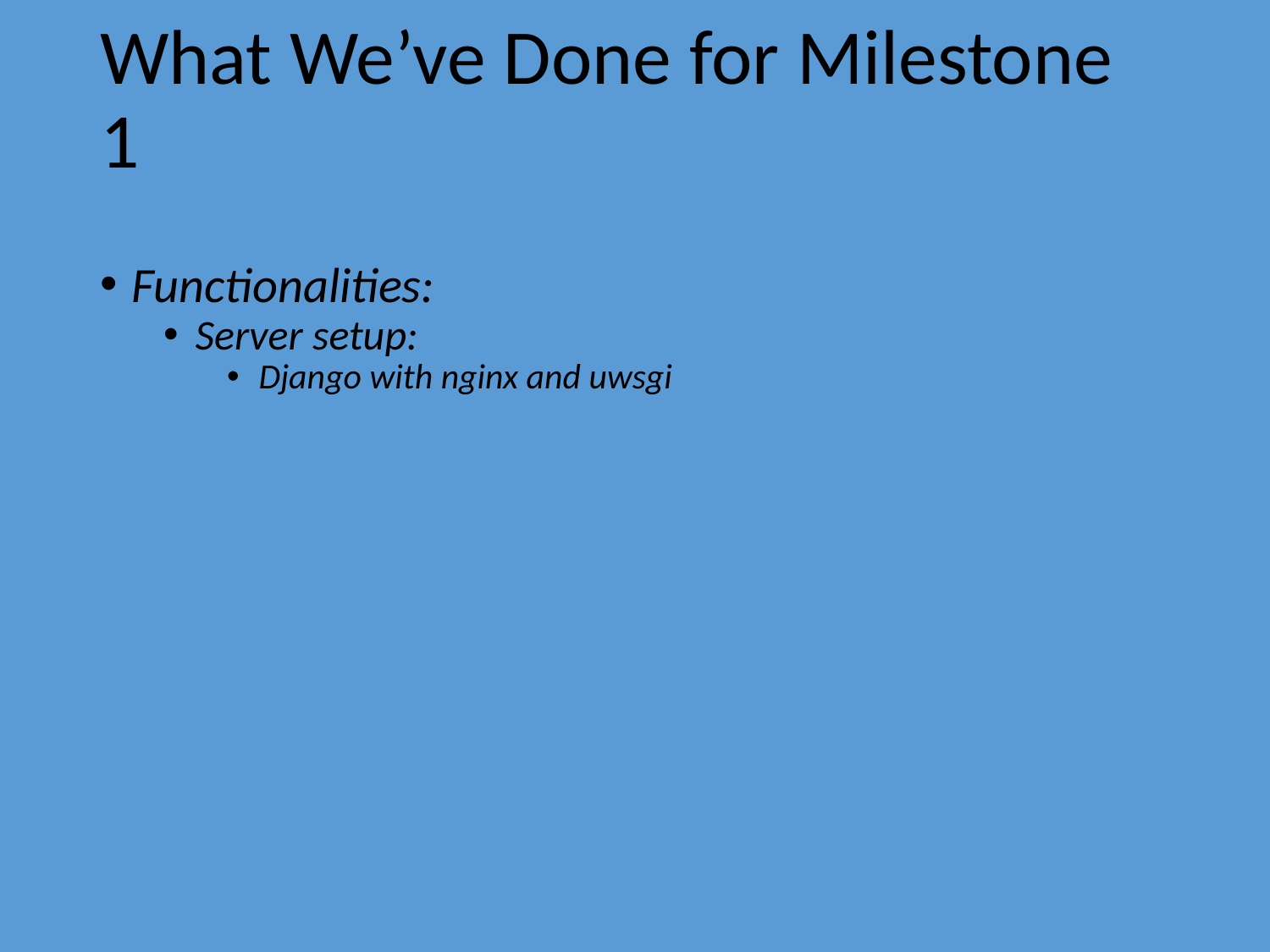

# What We’ve Done for Milestone 1

Functionalities:
Server setup:
Django with nginx and uwsgi